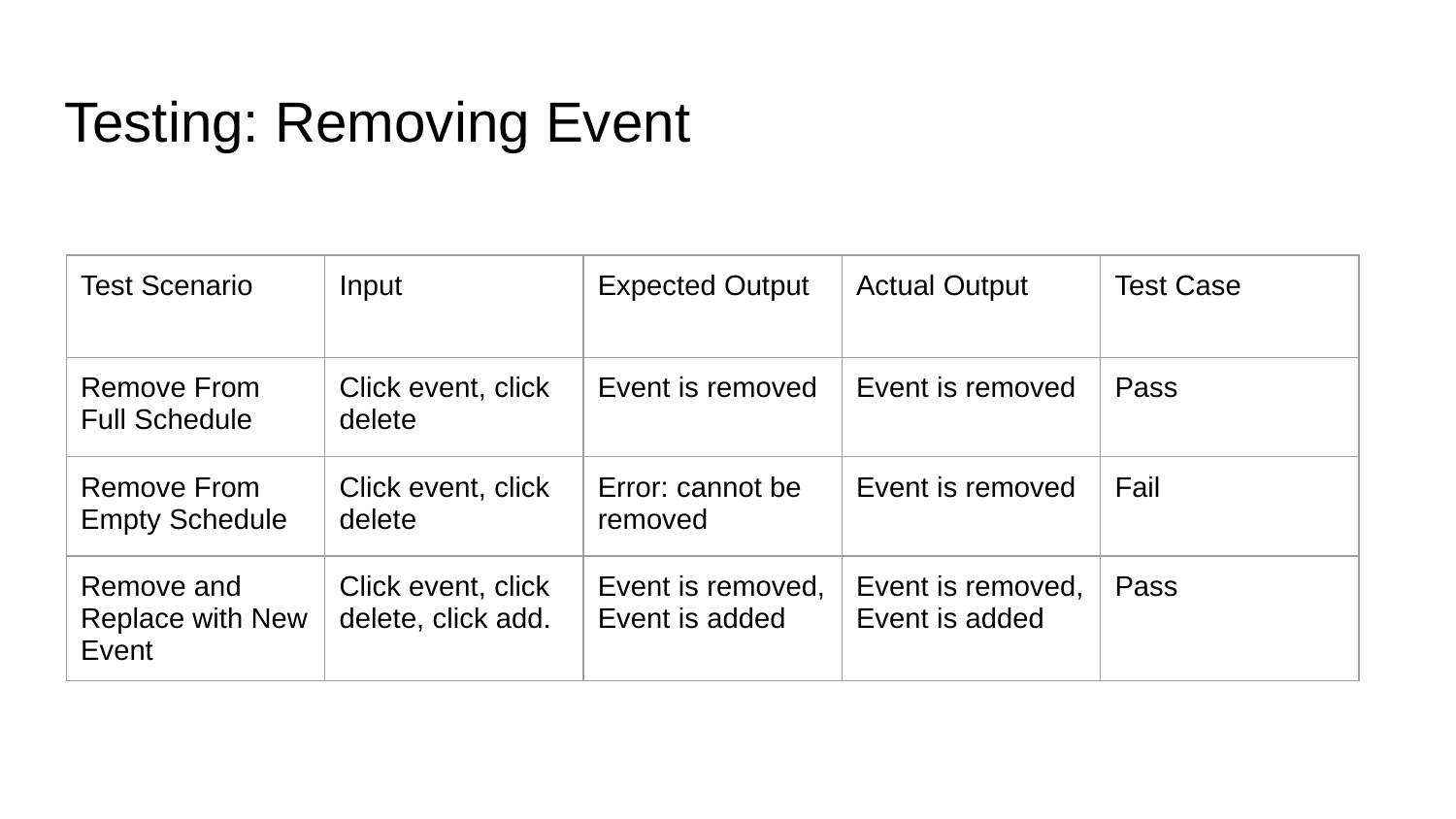

# Testing: Removing Event
| Test Scenario | Input | Expected Output | Actual Output | Test Case |
| --- | --- | --- | --- | --- |
| Remove From Full Schedule | Click event, click delete | Event is removed | Event is removed | Pass |
| Remove From Empty Schedule | Click event, click delete | Error: cannot be removed | Event is removed | Fail |
| Remove and Replace with New Event | Click event, click delete, click add. | Event is removed, Event is added | Event is removed, Event is added | Pass |